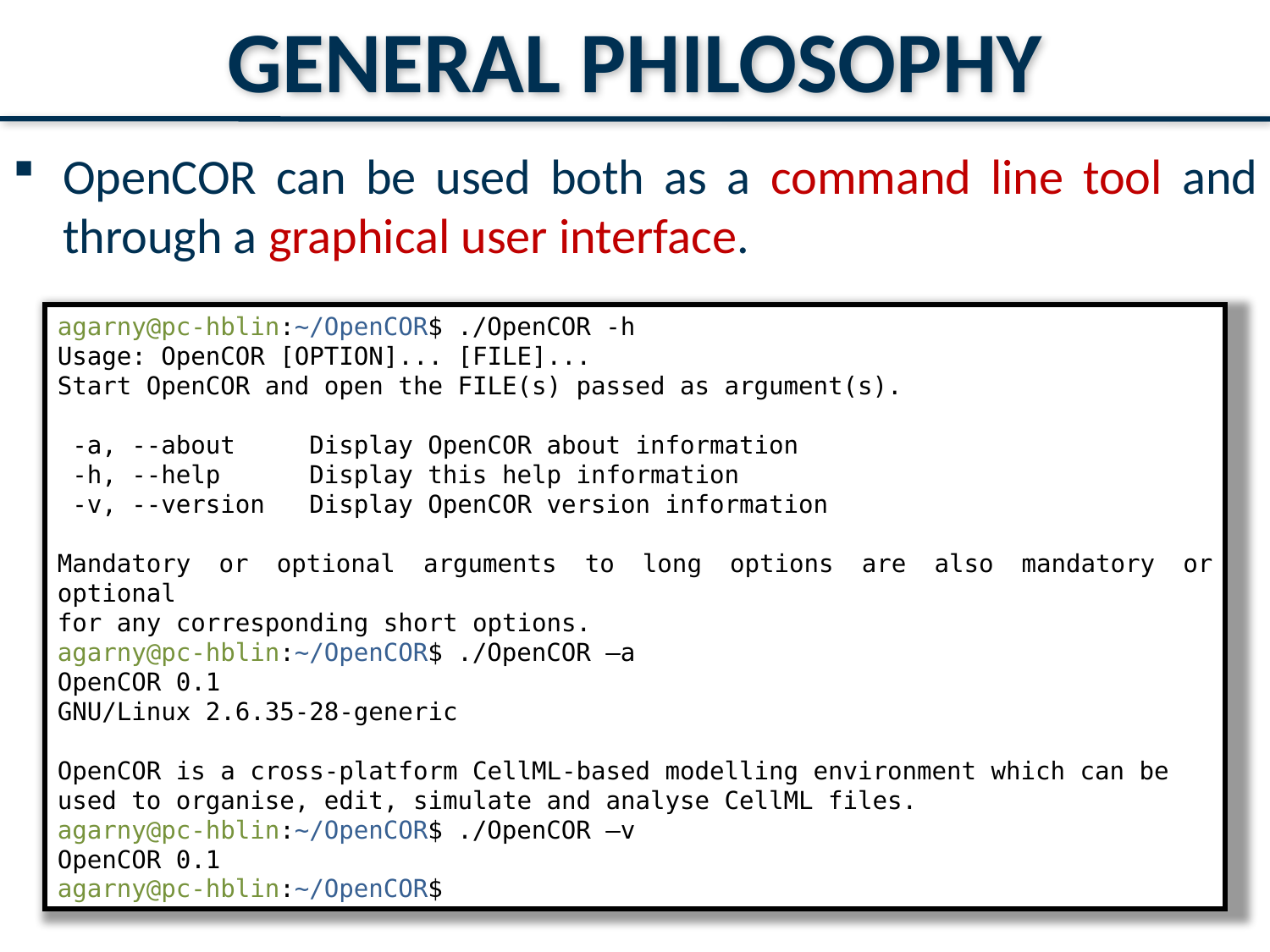

General Philosophy
OpenCOR can be used both as a command line tool and through a graphical user interface.
agarny@pc-hblin:~/OpenCOR$ ./OpenCOR -h
Usage: OpenCOR [OPTION]... [FILE]...
Start OpenCOR and open the FILE(s) passed as argument(s).

 -a, --about     Display OpenCOR about information
 -h, --help      Display this help information
 -v, --version   Display OpenCOR version information

Mandatory or optional arguments to long options are also mandatory or optional
for any corresponding short options.
agarny@pc-hblin:~/OpenCOR$ ./OpenCOR –a
OpenCOR 0.1
GNU/Linux 2.6.35-28-generic

OpenCOR is a cross-platform CellML-based modelling environment which can be
used to organise, edit, simulate and analyse CellML files.
agarny@pc-hblin:~/OpenCOR$ ./OpenCOR –v
OpenCOR 0.1
agarny@pc-hblin:~/OpenCOR$